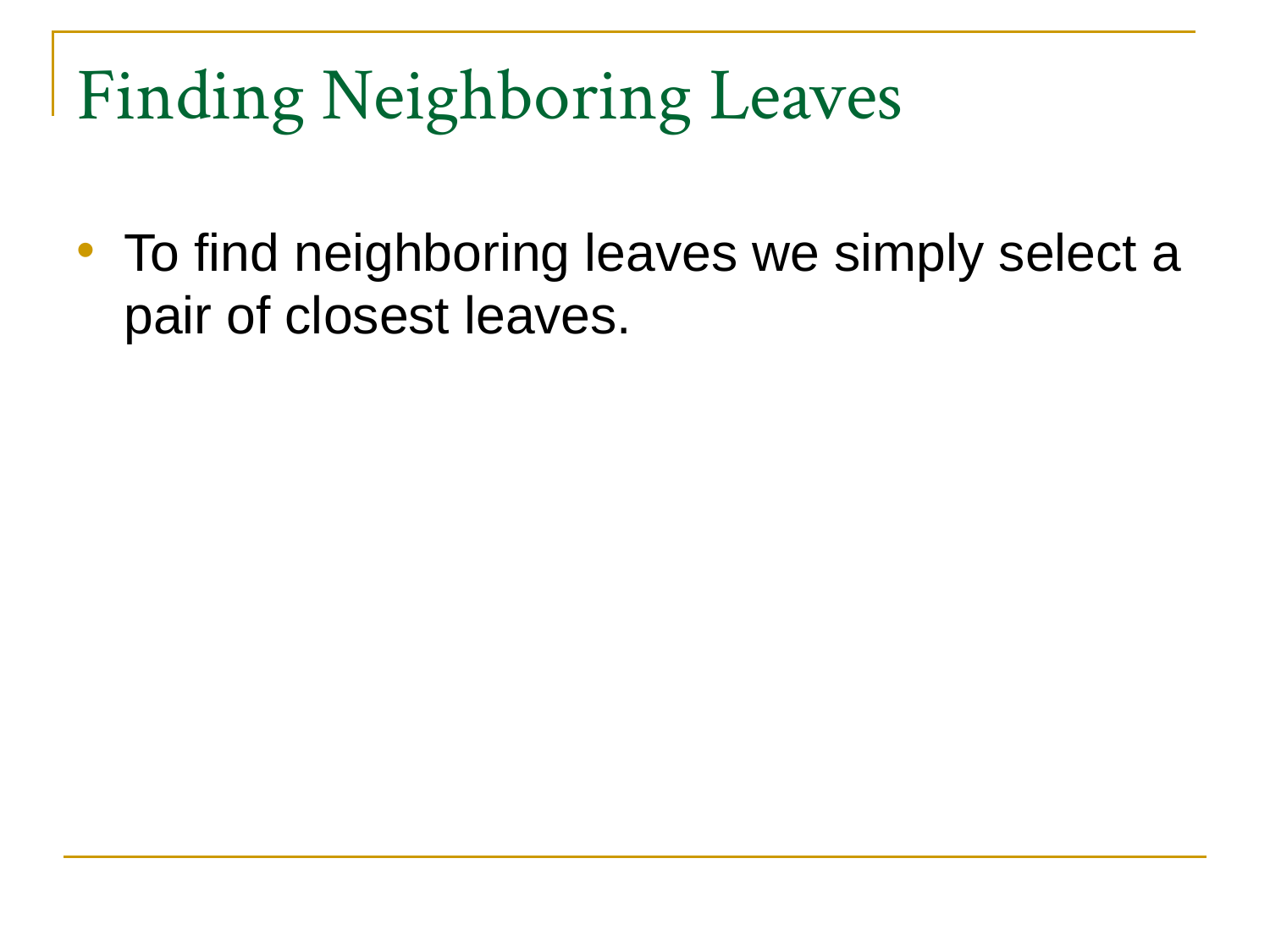

# Finding Neighboring Leaves
To find neighboring leaves we simply select a pair of closest leaves.